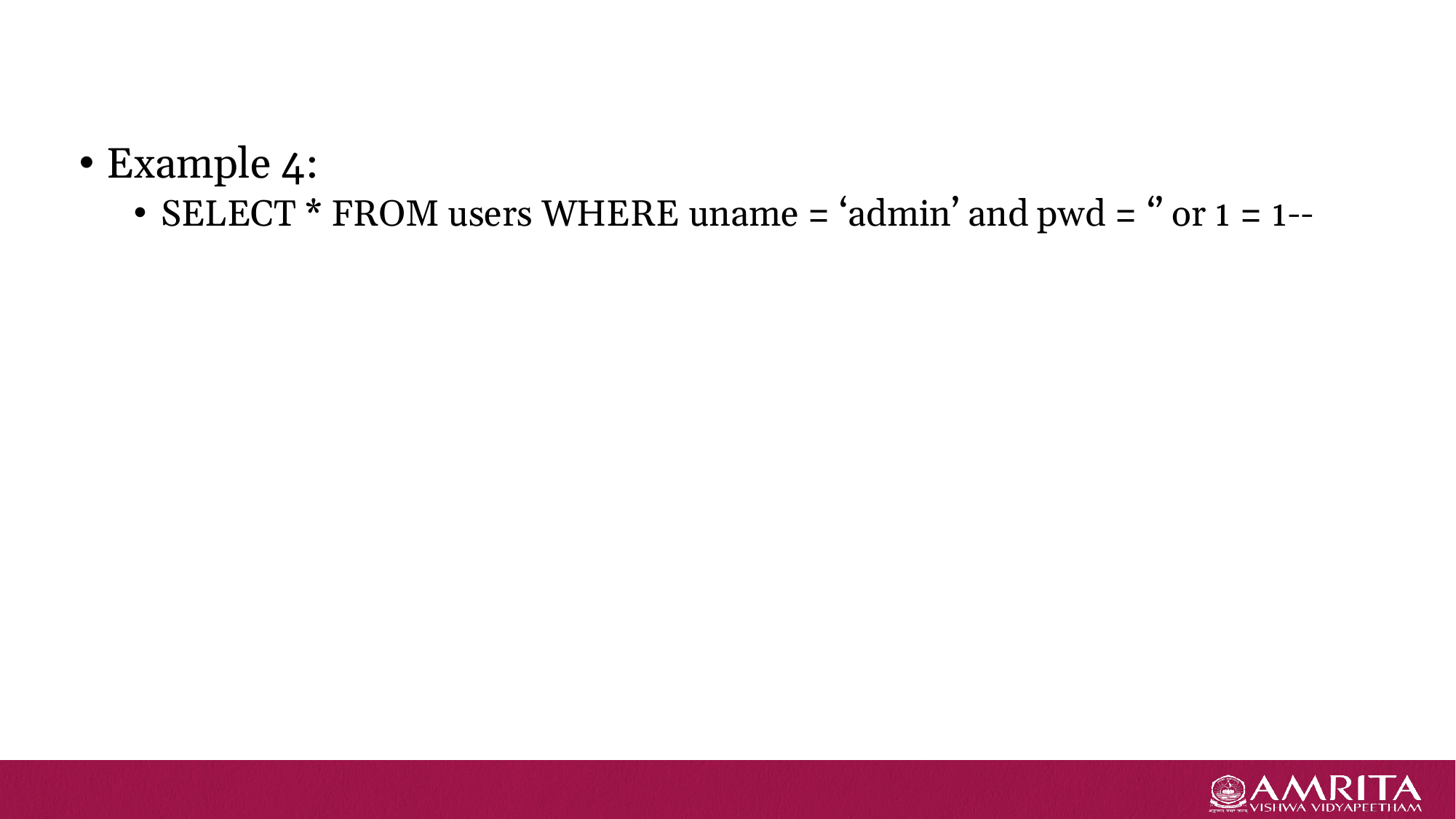

#
Example 4:
SELECT * FROM users WHERE uname = ‘admin’ and pwd = ‘’ or 1 = 1--